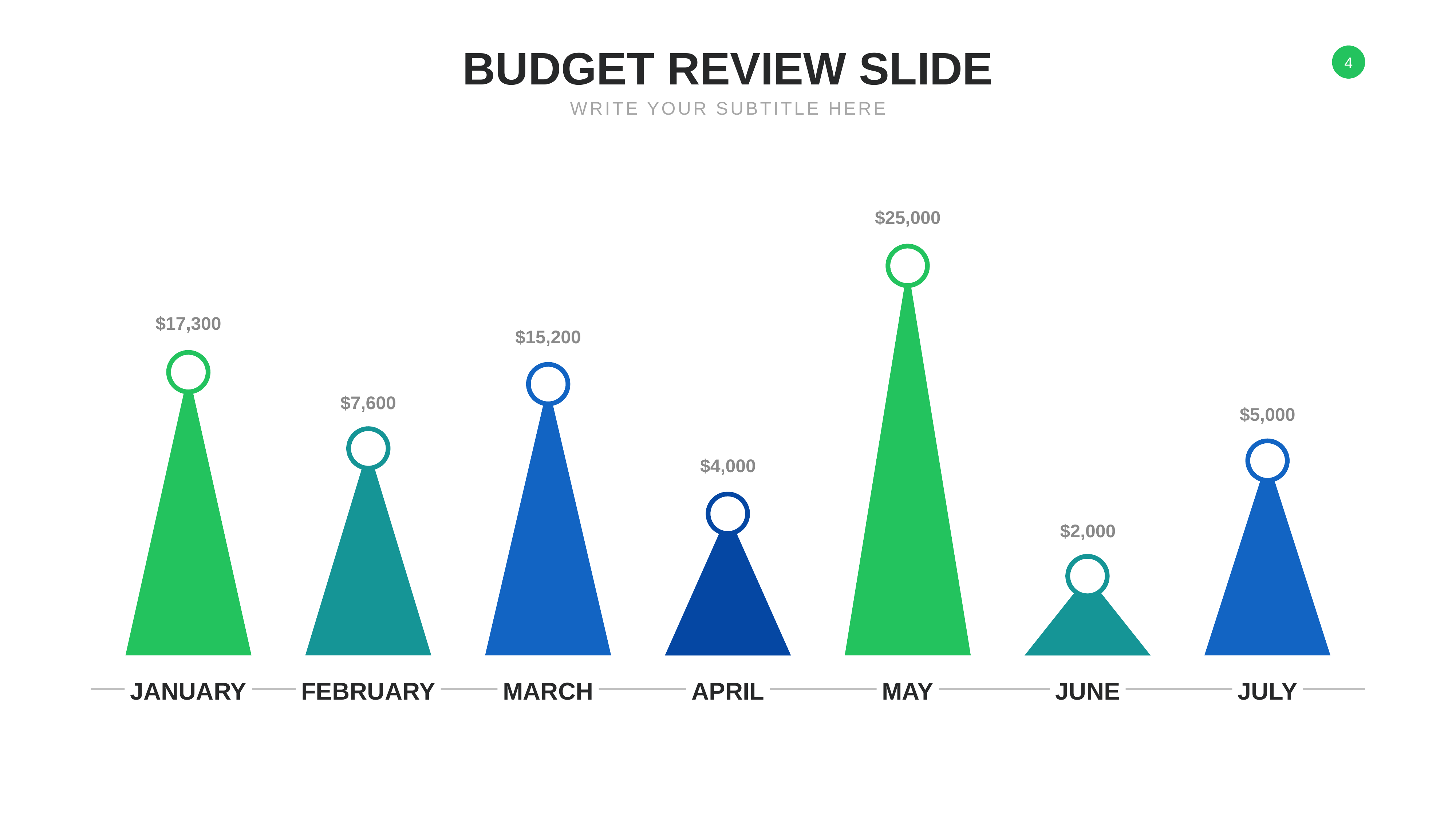

BUDGET REVIEW SLIDE
WRITE YOUR SUBTITLE HERE
$25,000

$17,300
$15,200

$7,600
$5,000

$4,000

$2,000

JANUARY
FEBRUARY
MARCH
APRIL
MAY
JUNE
JULY